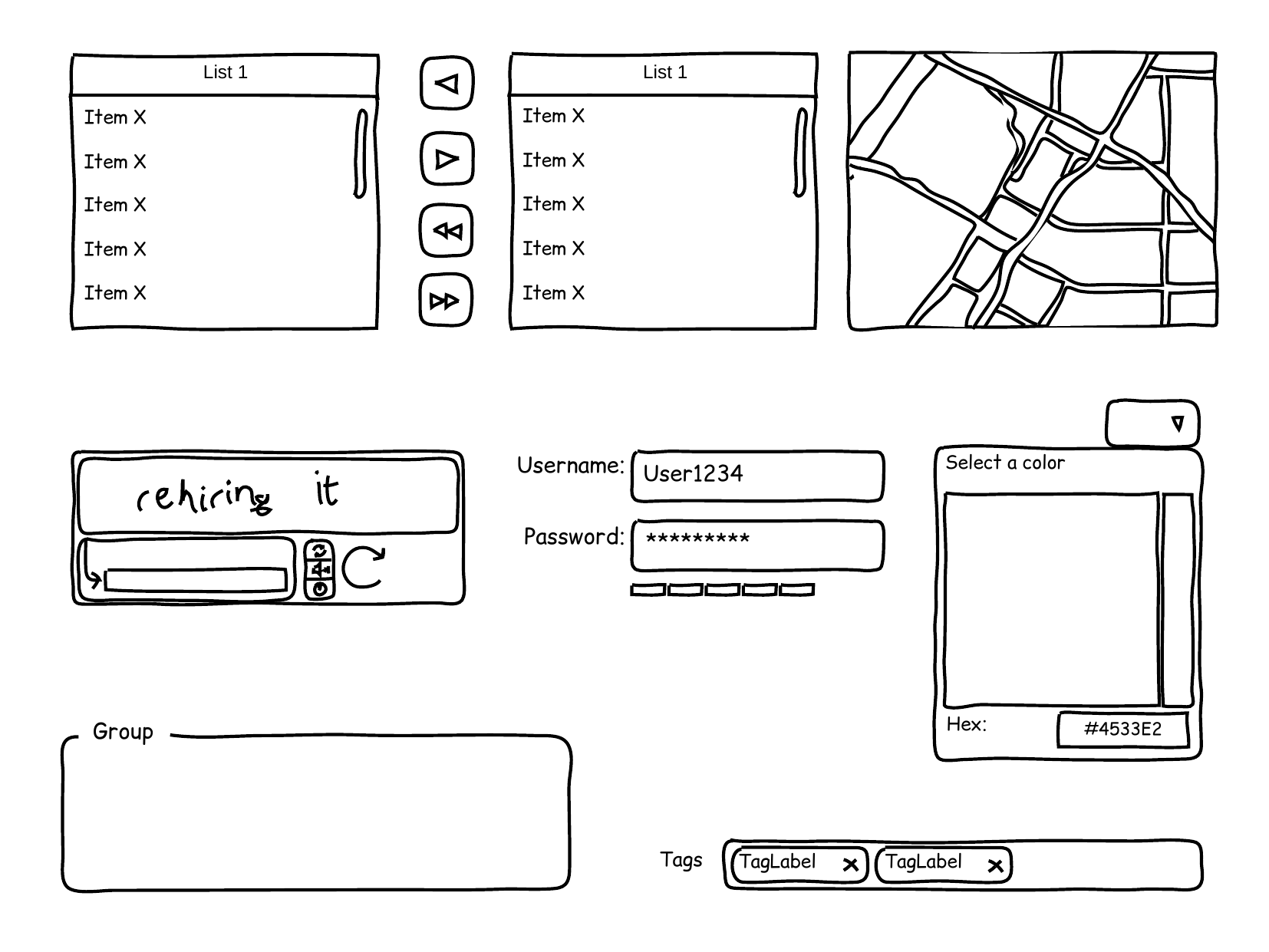

List 1
List 1

Item X
Item X

Item X
Item X

Item X
Item X

Item X
Item X

Item X
Item X

Select a color
Username:

User1234

Password:
*********

Hex:

Group
#4533E2

Tags

TagLabel
TagLabel